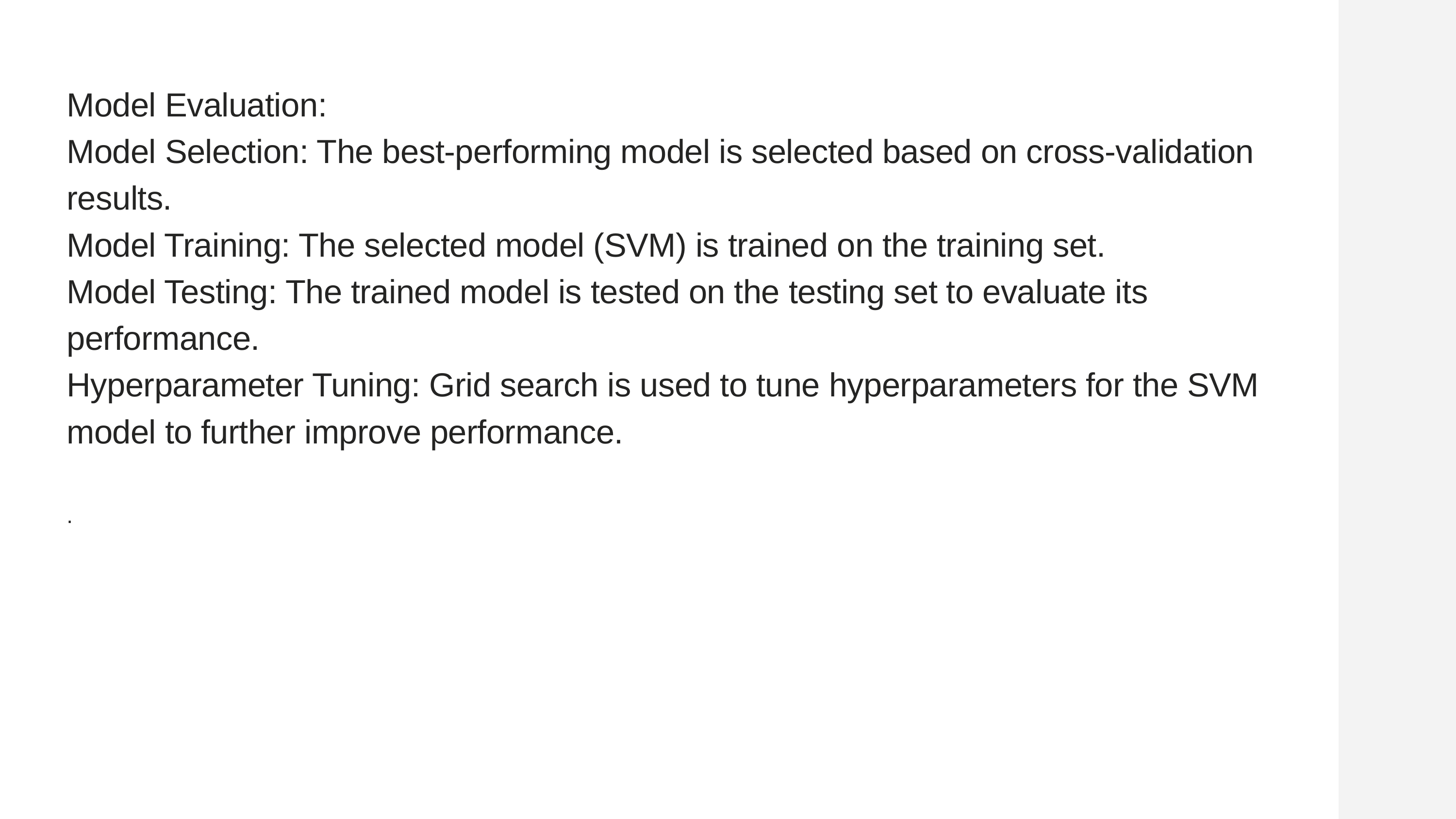

Model Evaluation:
Model Selection: The best-performing model is selected based on cross-validation results.
Model Training: The selected model (SVM) is trained on the training set.
Model Testing: The trained model is tested on the testing set to evaluate its performance.
Hyperparameter Tuning: Grid search is used to tune hyperparameters for the SVM model to further improve performance.

.